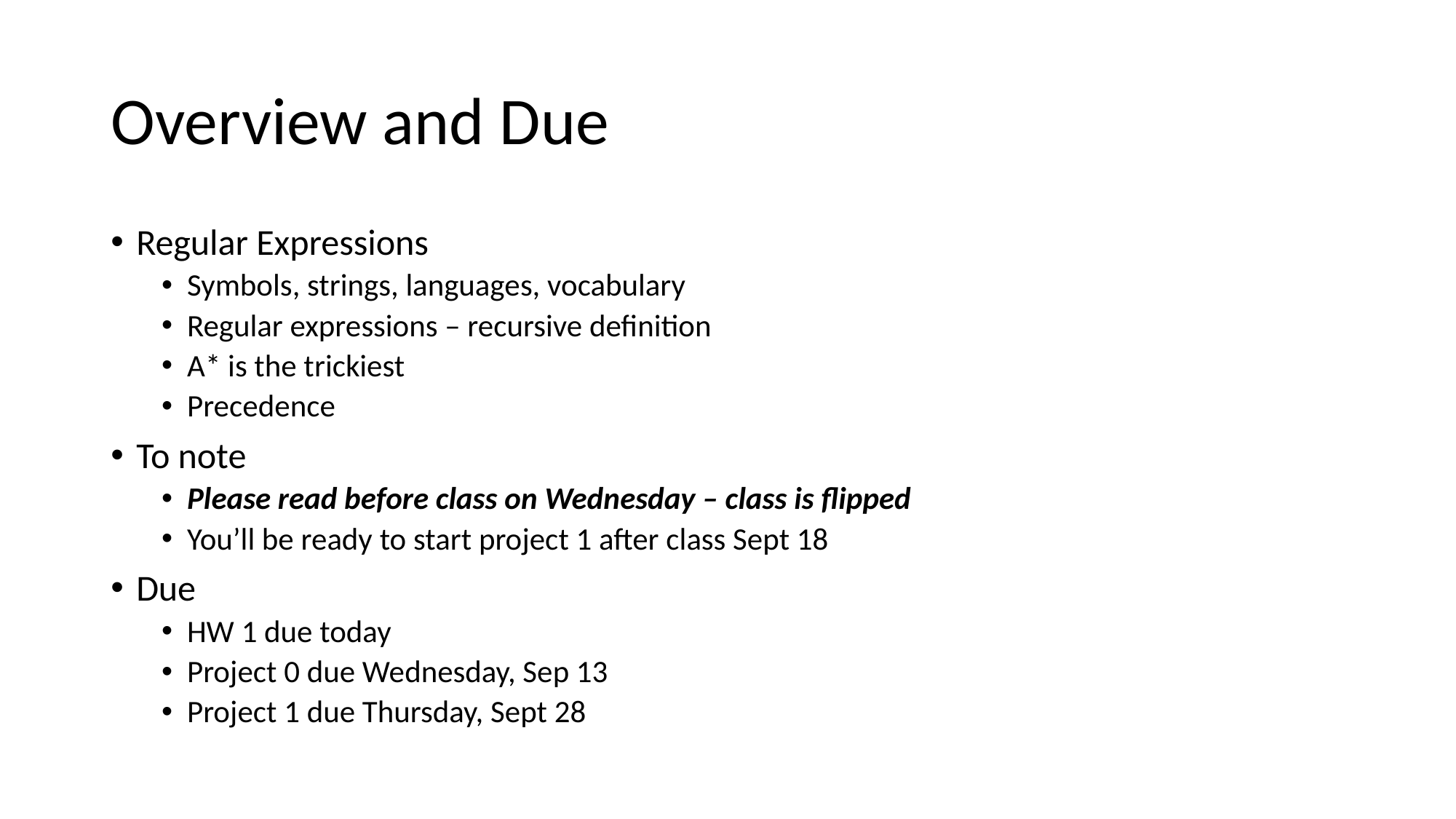

# Overview and Due
Regular Expressions
Symbols, strings, languages, vocabulary
Regular expressions – recursive definition
A* is the trickiest
Precedence
To note
Please read before class on Wednesday – class is flipped
You’ll be ready to start project 1 after class Sept 18
Due
HW 1 due today
Project 0 due Wednesday, Sep 13
Project 1 due Thursday, Sept 28